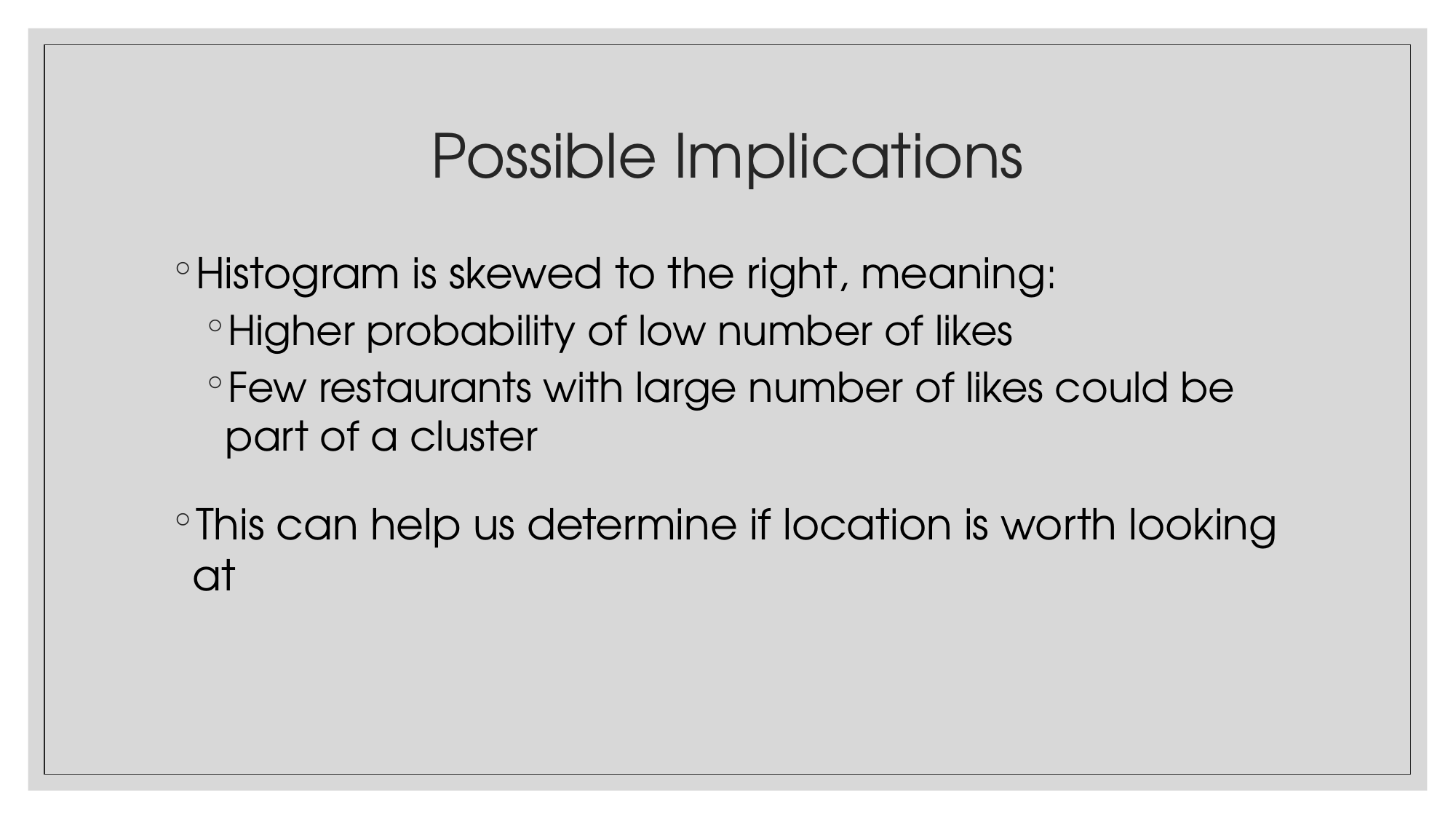

# Possible Implications
Histogram is skewed to the right, meaning:
Higher probability of low number of likes
Few restaurants with large number of likes could be part of a cluster

This can help us determine if location is worth looking at